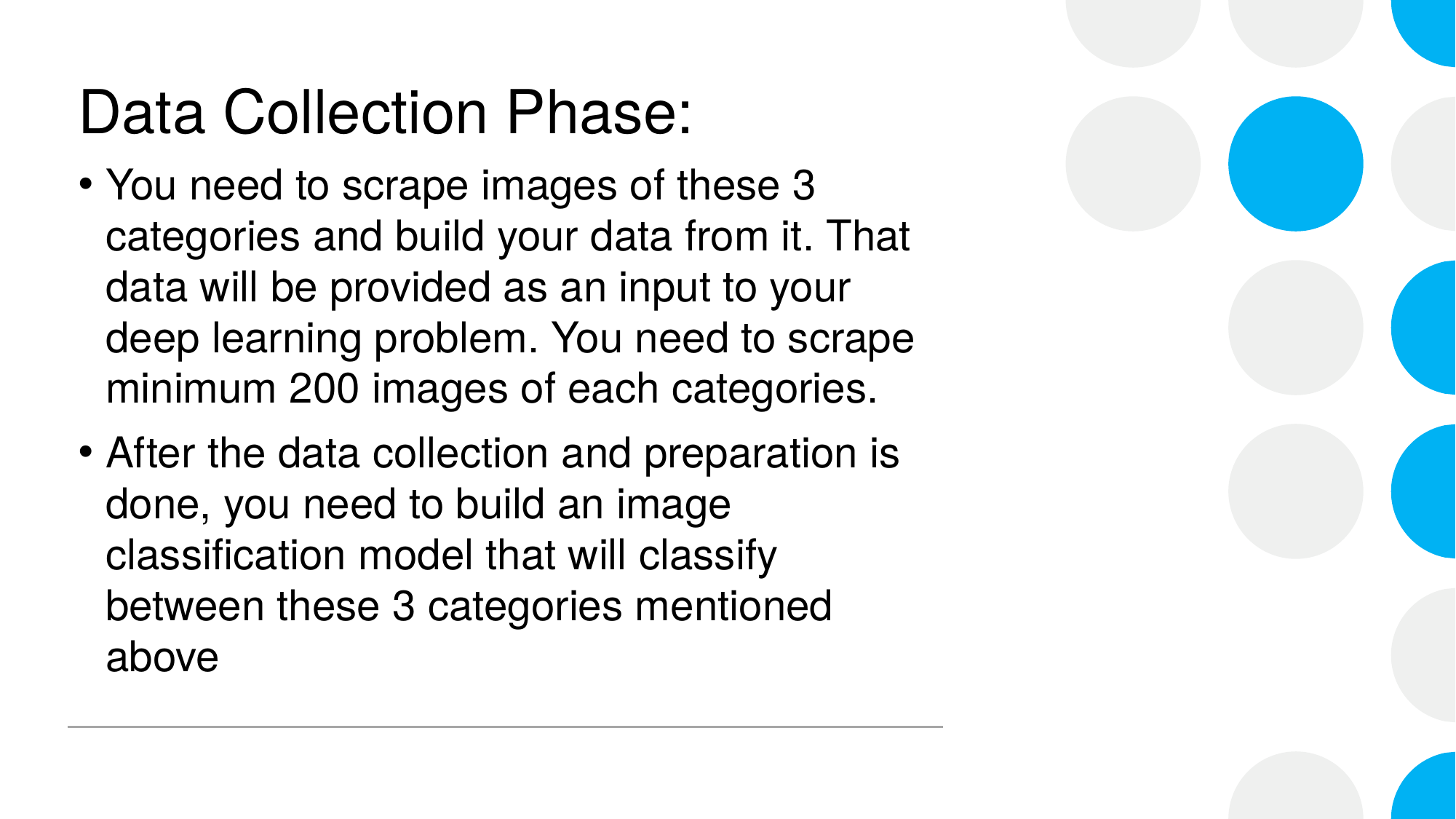

# Data Collection Phase:
You need to scrape images of these 3 categories and build your data from it. That data will be provided as an input to your deep learning problem. You need to scrape minimum 200 images of each categories.
After the data collection and preparation is done, you need to build an image classification model that will classify between these 3 categories mentioned above